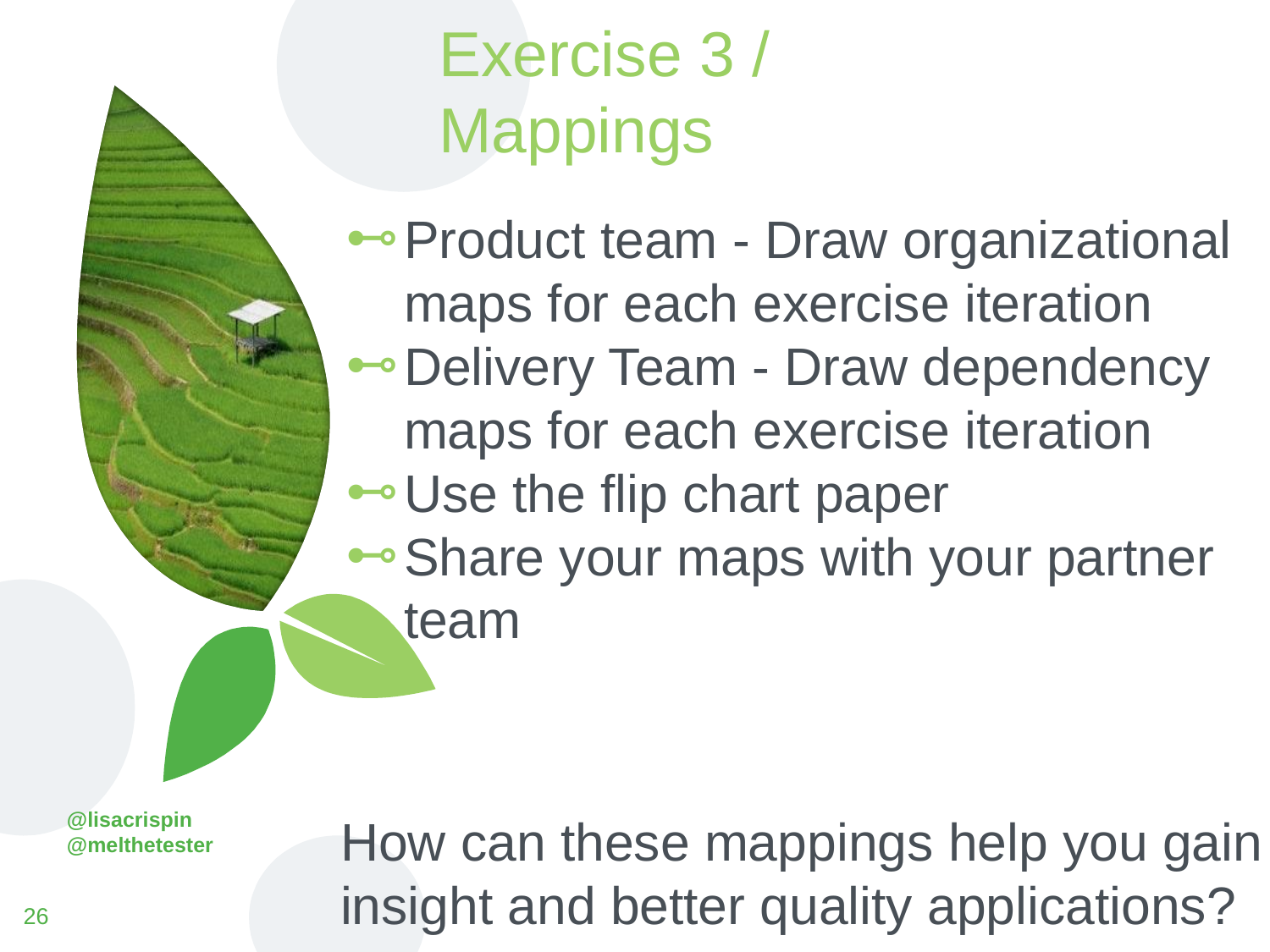

# Exercise 3 / Mappings
Product team - Draw organizational maps for each exercise iteration
Delivery Team - Draw dependency maps for each exercise iteration
Use the flip chart paper
Share your maps with your partner team

How can these mappings help you gain insight and better quality applications?
26